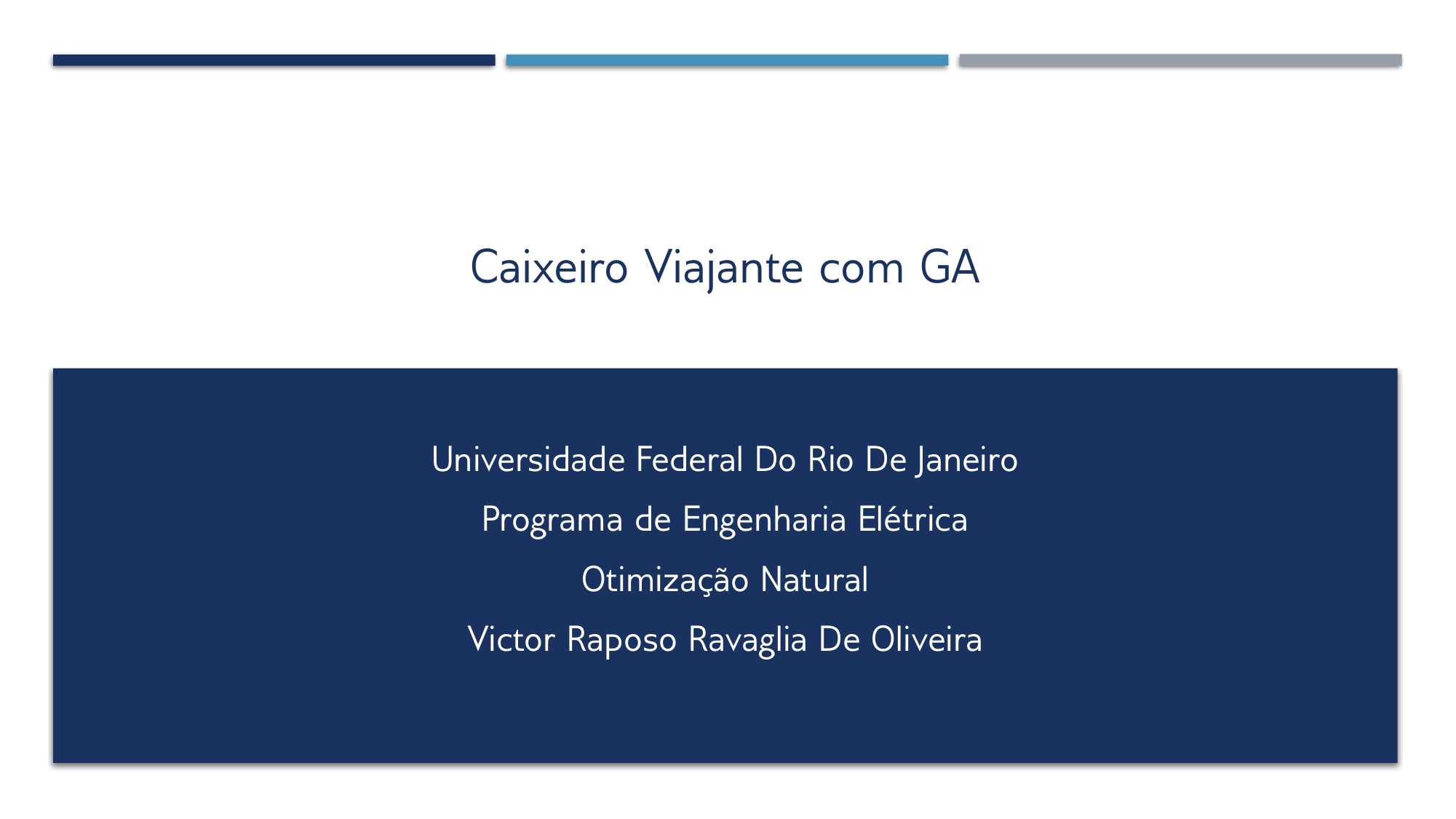

# Caixeiro Viajante com GA

Universidade Federal Do Rio De Janeiro
Programa de Engenharia Elétrica
Otimização Natural
Victor Raposo Ravaglia De Oliveira